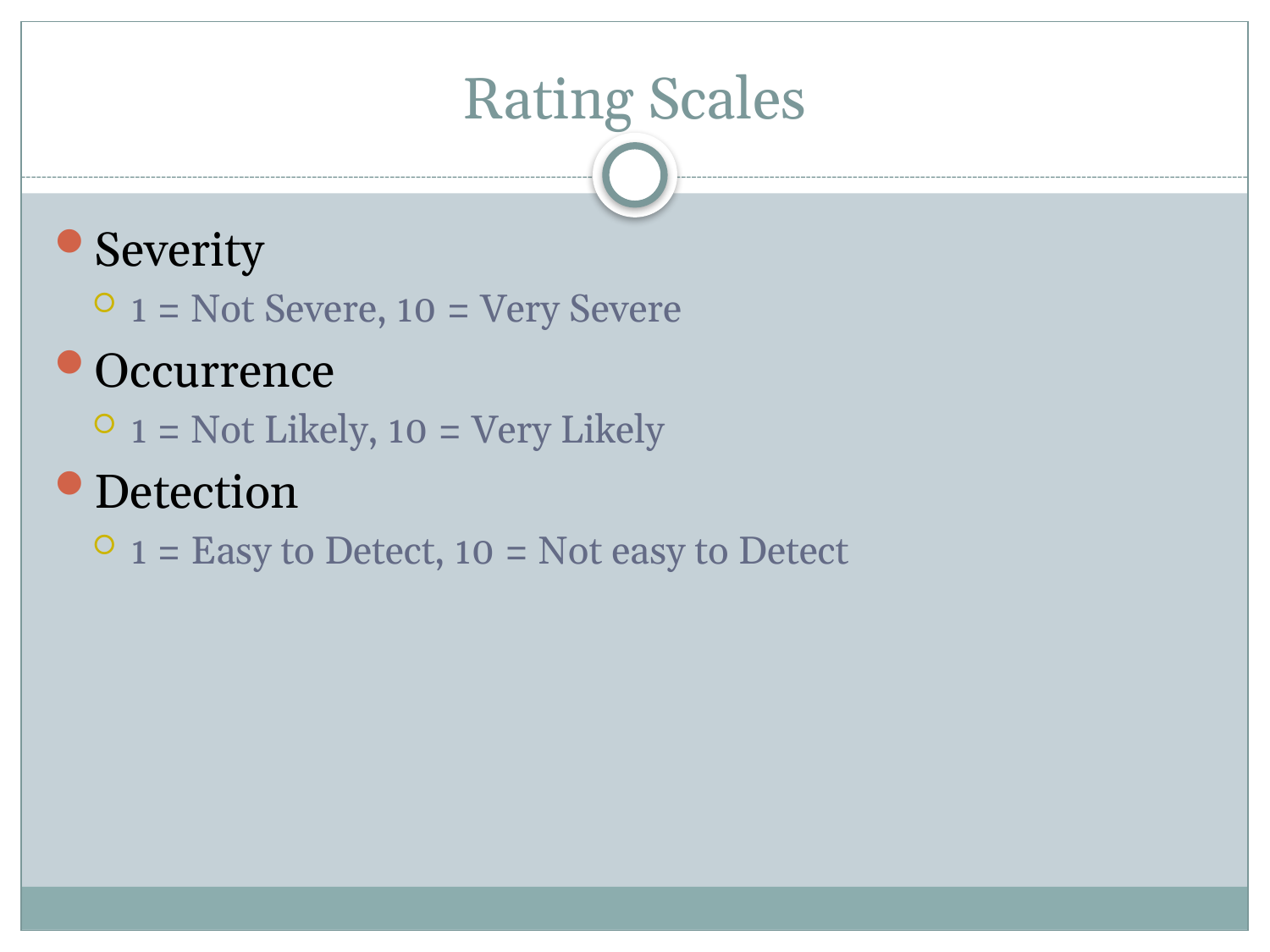

# Rating Scales
Severity
1 = Not Severe, 10 = Very Severe
Occurrence
1 = Not Likely, 10 = Very Likely
Detection
1 = Easy to Detect, 10 = Not easy to Detect